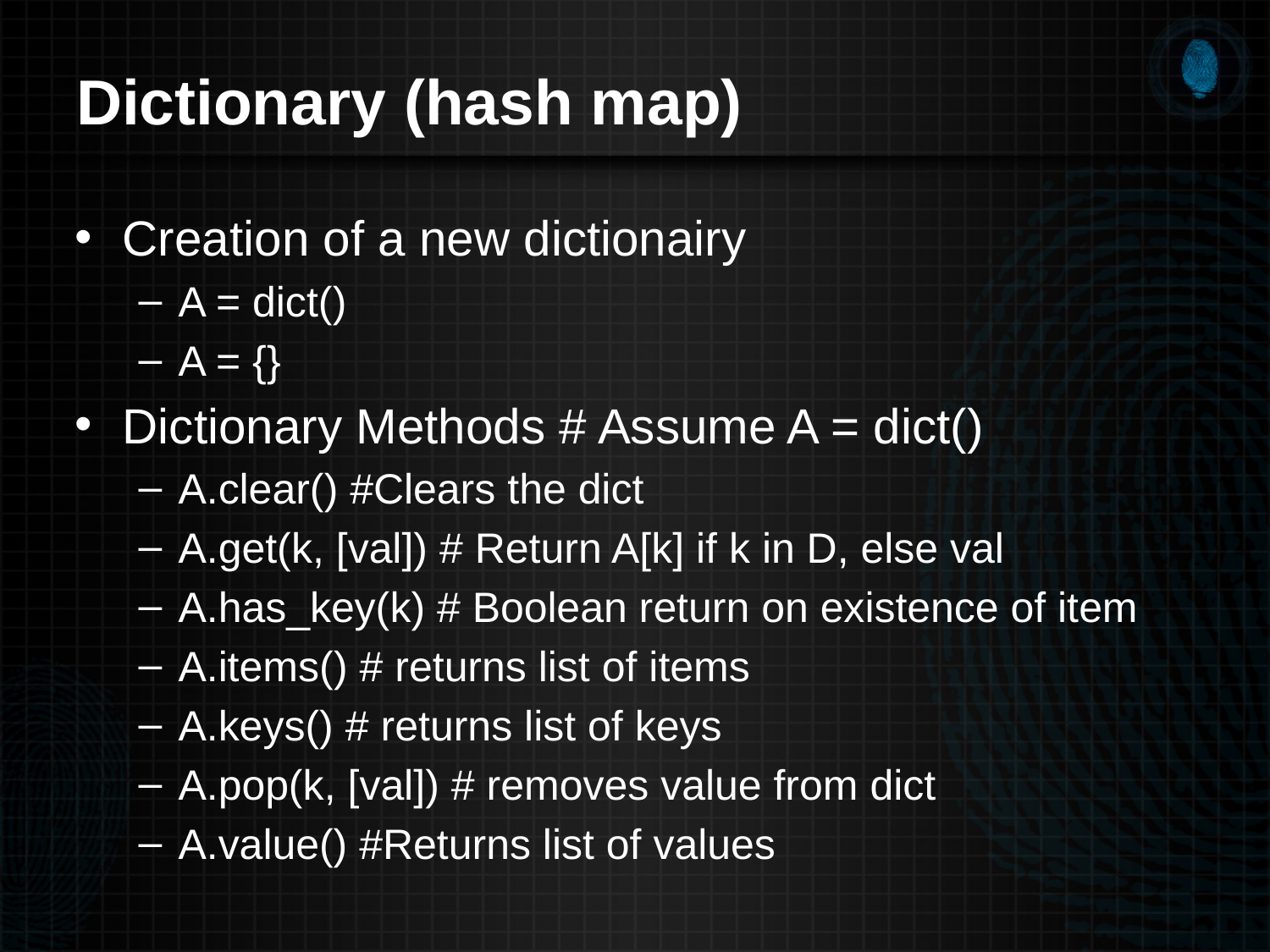

# Dictionary (hash map)
Creation of a new dictionairy
A = dict()
A = {}
Dictionary Methods # Assume A = dict()
A.clear() #Clears the dict
A.get(k, [val]) # Return A[k] if k in D, else val
A.has_key(k) # Boolean return on existence of item
A.items() # returns list of items
A.keys() # returns list of keys
A.pop(k, [val]) # removes value from dict
A.value() #Returns list of values